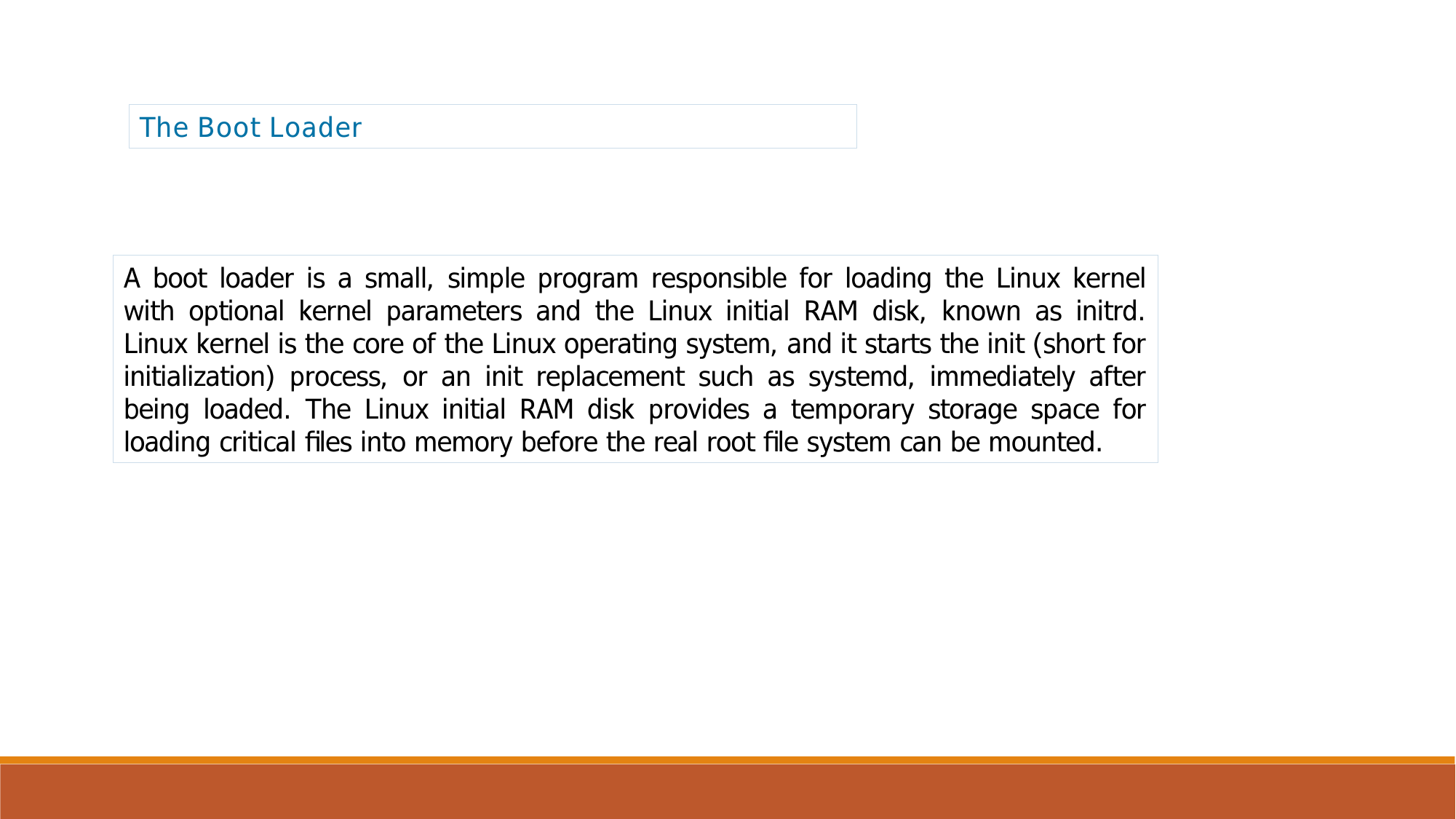

The Boot Loader
A boot loader is a small, simple program responsible for loading the Linux kernel with optional kernel parameters and the Linux initial RAM disk, known as initrd. Linux kernel is the core of the Linux operating system, and it starts the init (short for initialization) process, or an init replacement such as systemd, immediately after being loaded. The Linux initial RAM disk provides a temporary storage space for loading critical files into memory before the real root file system can be mounted.